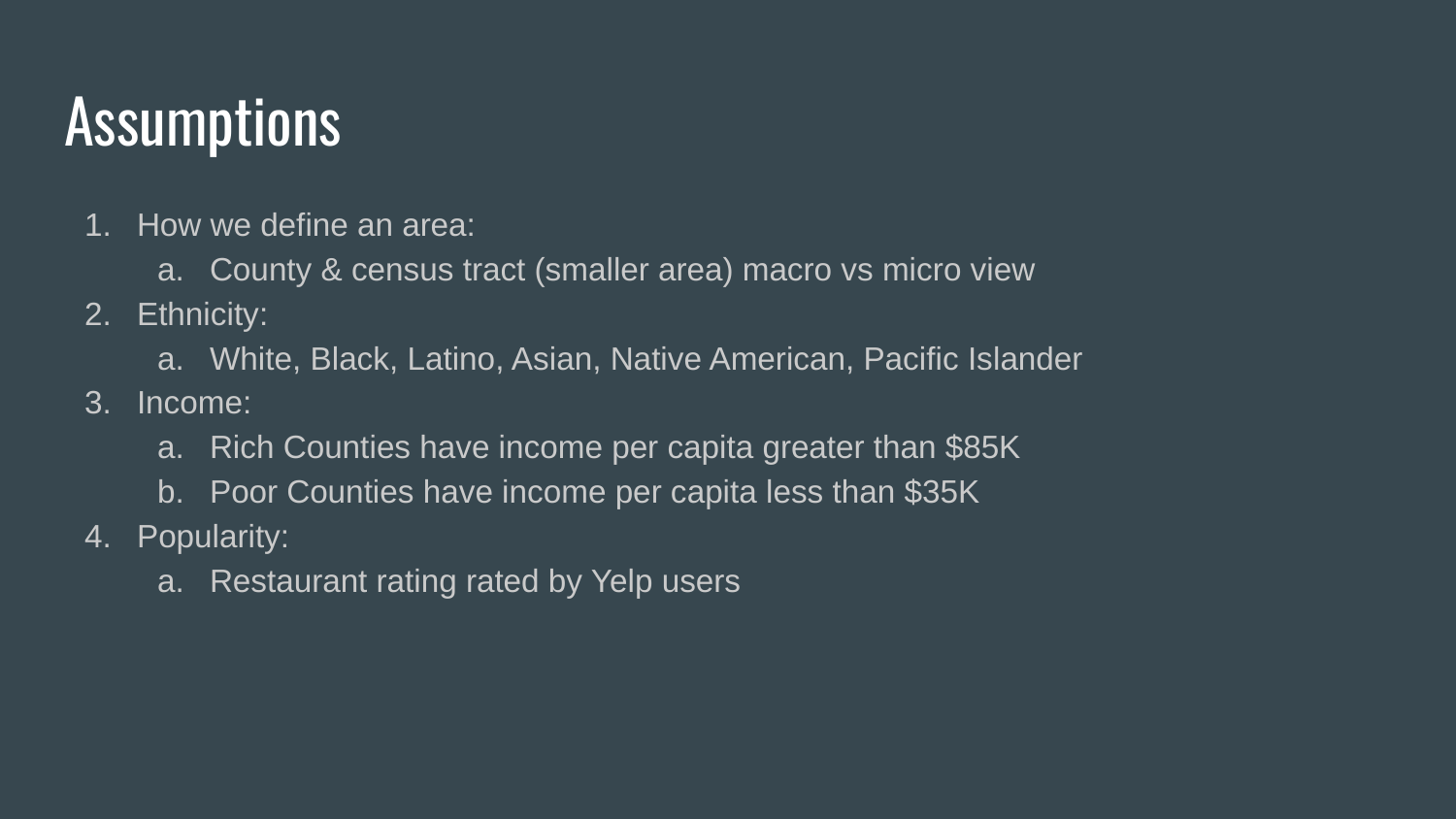

# Assumptions
How we define an area:
County & census tract (smaller area) macro vs micro view
Ethnicity:
White, Black, Latino, Asian, Native American, Pacific Islander
Income:
Rich Counties have income per capita greater than $85K
Poor Counties have income per capita less than $35K
Popularity:
Restaurant rating rated by Yelp users